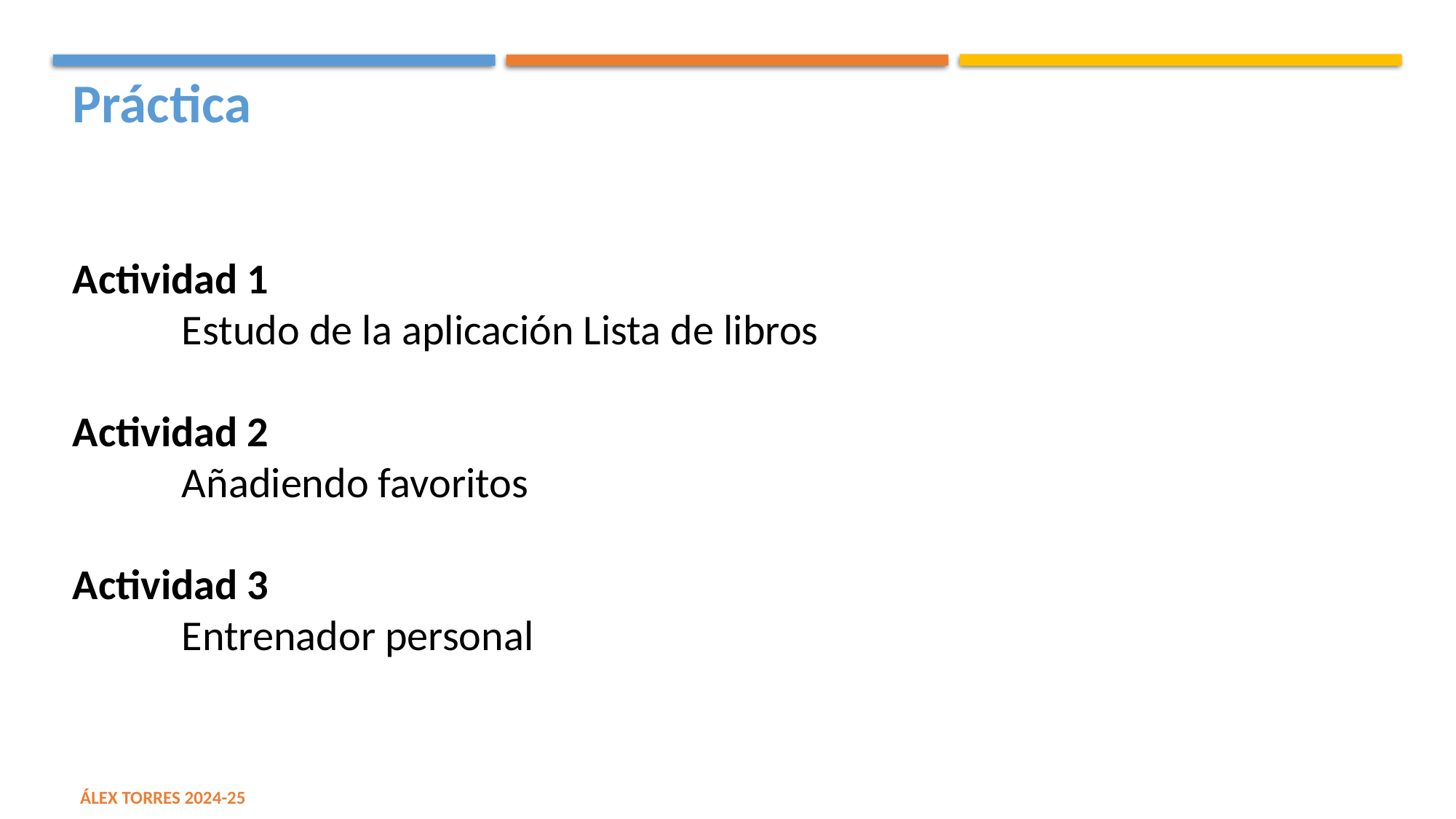

Práctica

Actividad 1
	Estudo de la aplicación Lista de libros

Actividad 2
	Añadiendo favoritos

Actividad 3
	Entrenador personal